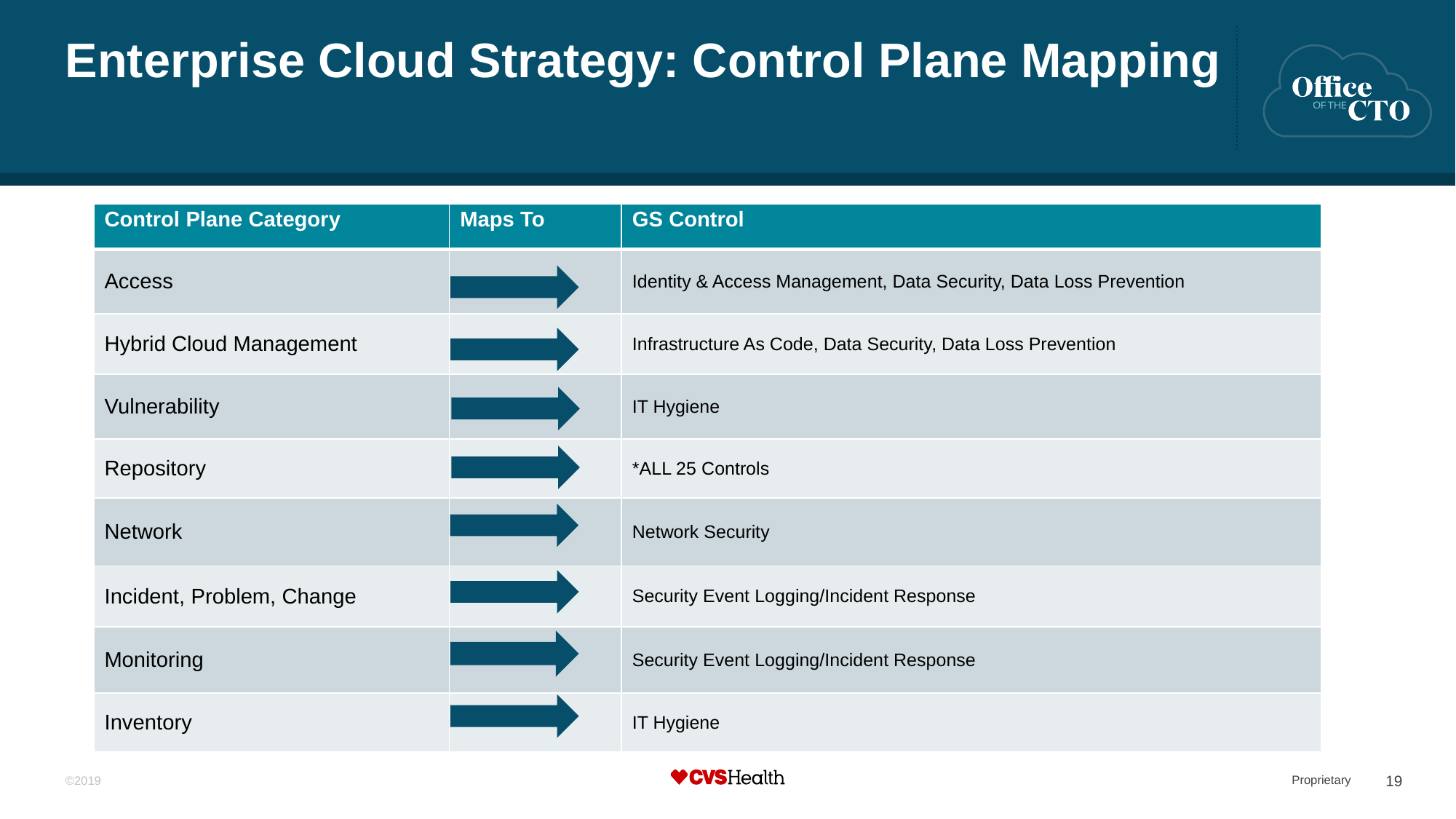

# Enterprise Cloud Strategy: Control Plane Mapping
| Control Plane Category | Maps To | GS Control |
| --- | --- | --- |
| Access |  | Identity & Access Management, Data Security, Data Loss Prevention |
| Hybrid Cloud Management |  | Infrastructure As Code, Data Security, Data Loss Prevention |
| Vulnerability |  | IT Hygiene |
| Repository |  | \*ALL 25 Controls |
| Network |  | Network Security |
| Incident, Problem, Change |  | Security Event Logging/Incident Response |
| Monitoring |  | Security Event Logging/Incident Response |
| Inventory |  | IT Hygiene |